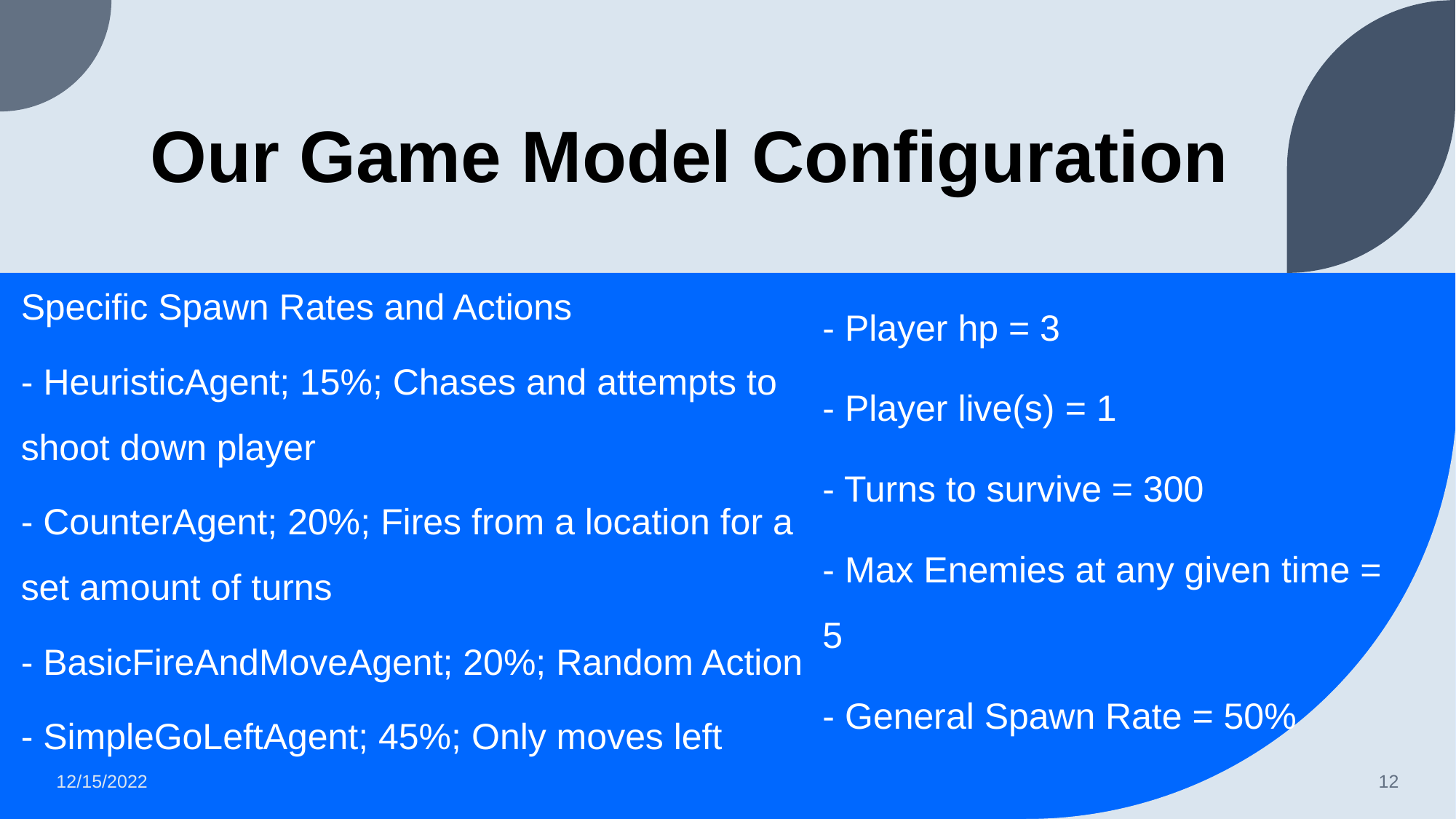

# Our Game Model Configuration
Specific Spawn Rates and Actions
- HeuristicAgent; 15%; Chases and attempts to shoot down player
- CounterAgent; 20%; Fires from a location for a set amount of turns
- BasicFireAndMoveAgent; 20%; Random Action
- SimpleGoLeftAgent; 45%; Only moves left
- Player hp = 3
- Player live(s) = 1
- Turns to survive = 300
- Max Enemies at any given time = 5
- General Spawn Rate = 50%
12/15/2022
12